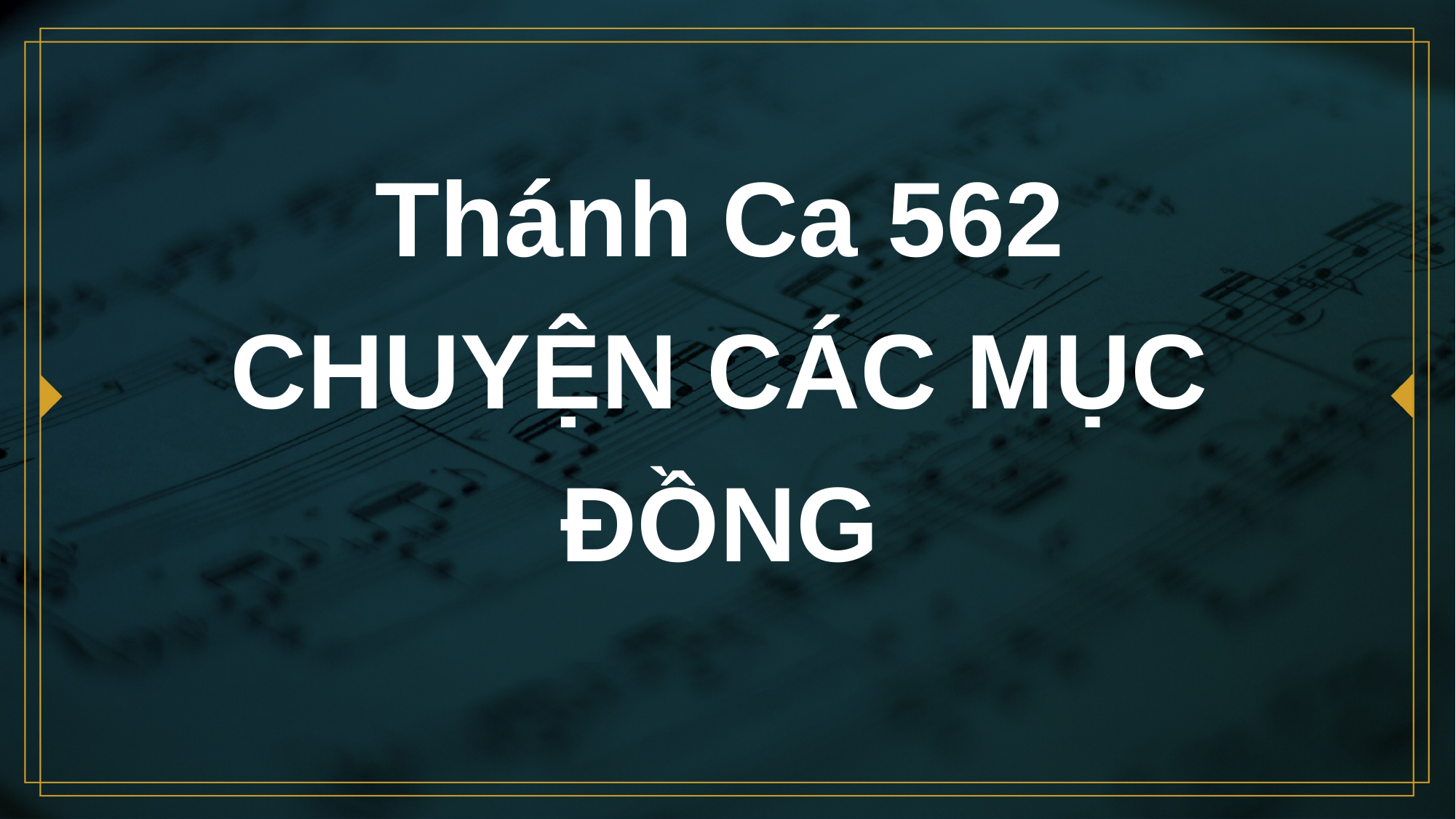

# Thánh Ca 562 CHUYỆN CÁC MỤC ĐỒNG